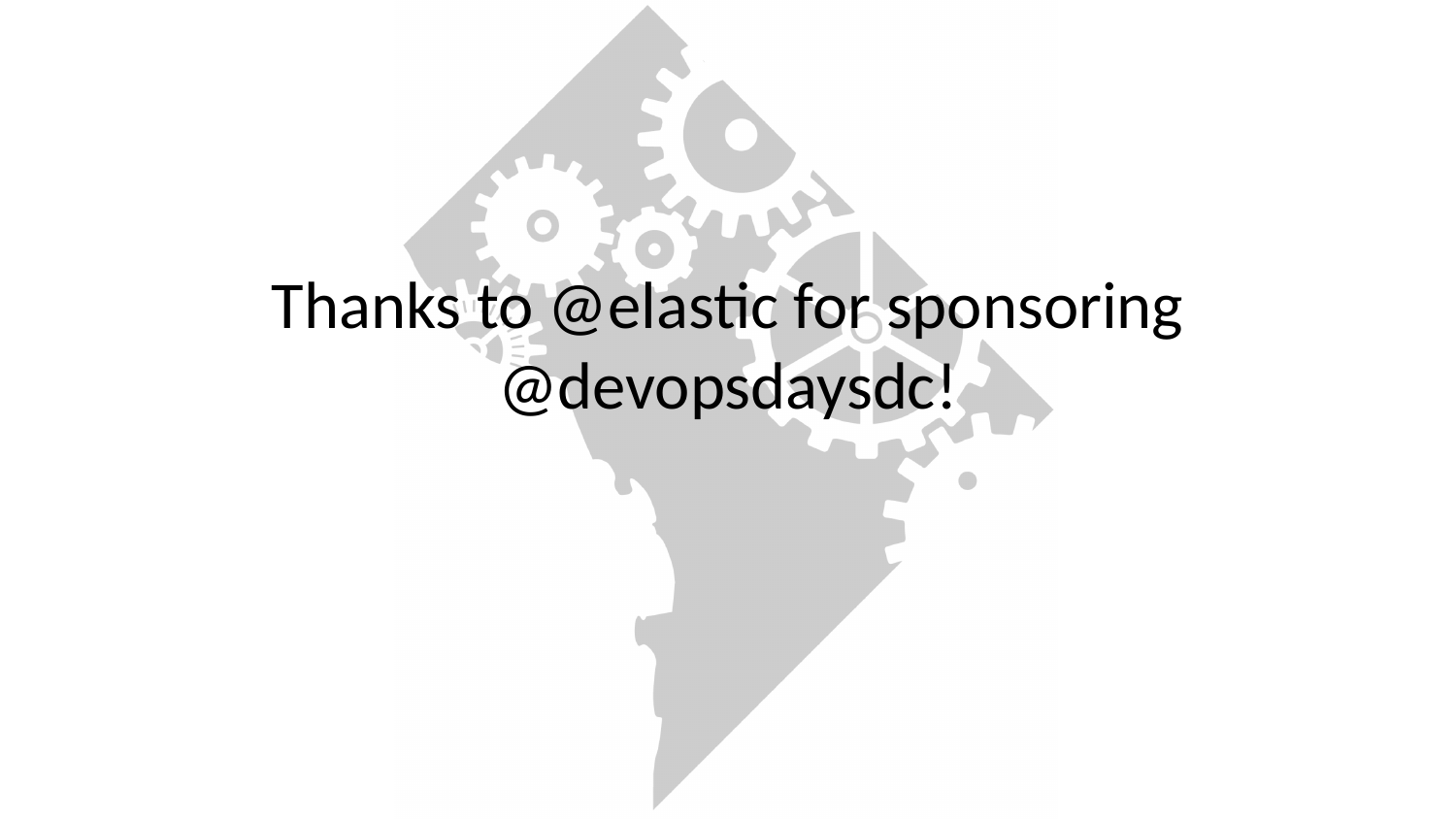

# Thanks to @elastic for sponsoring @devopsdaysdc!